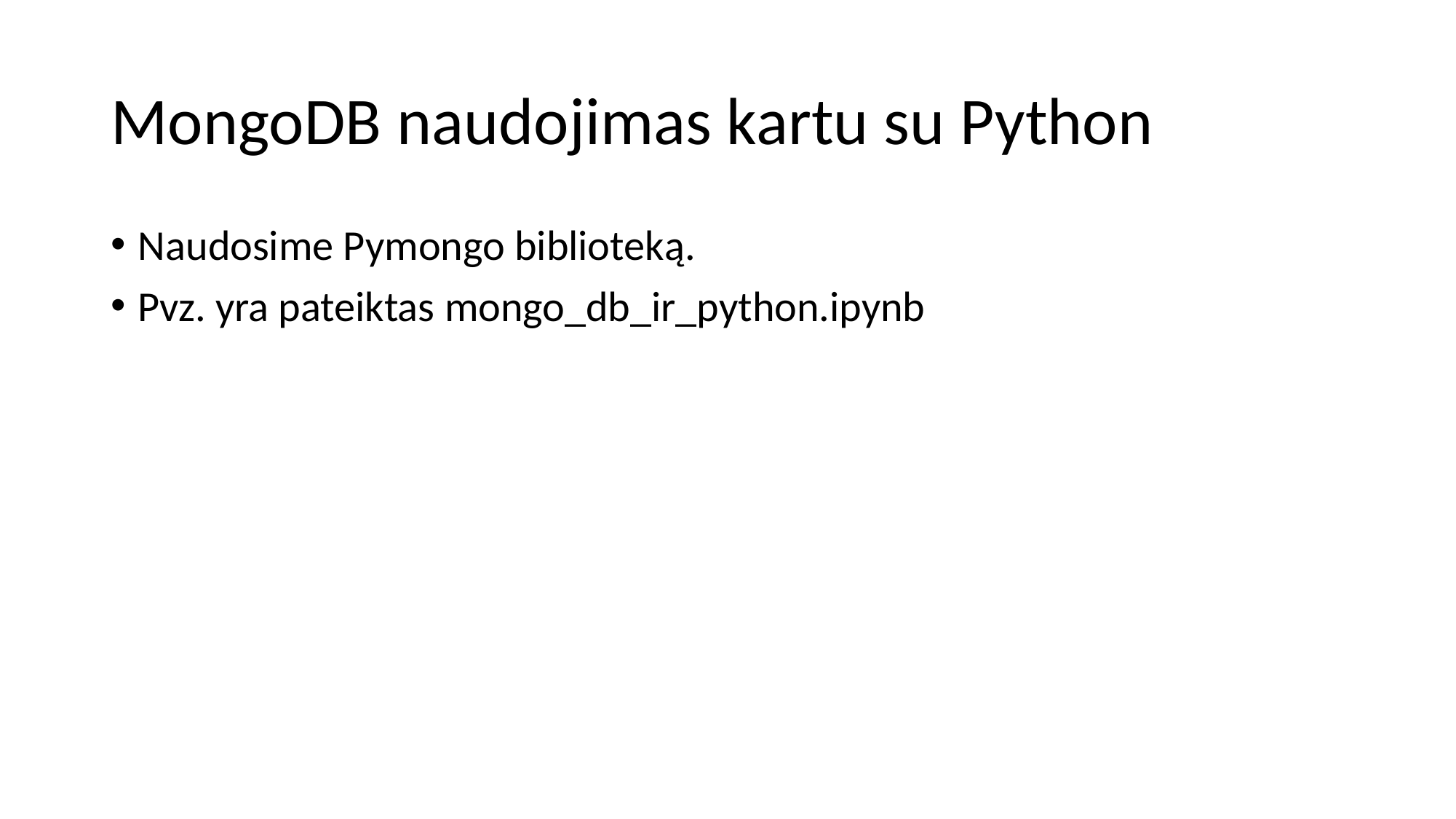

# MongoDB naudojimas kartu su Python
Naudosime Pymongo biblioteką.
Pvz. yra pateiktas mongo_db_ir_python.ipynb